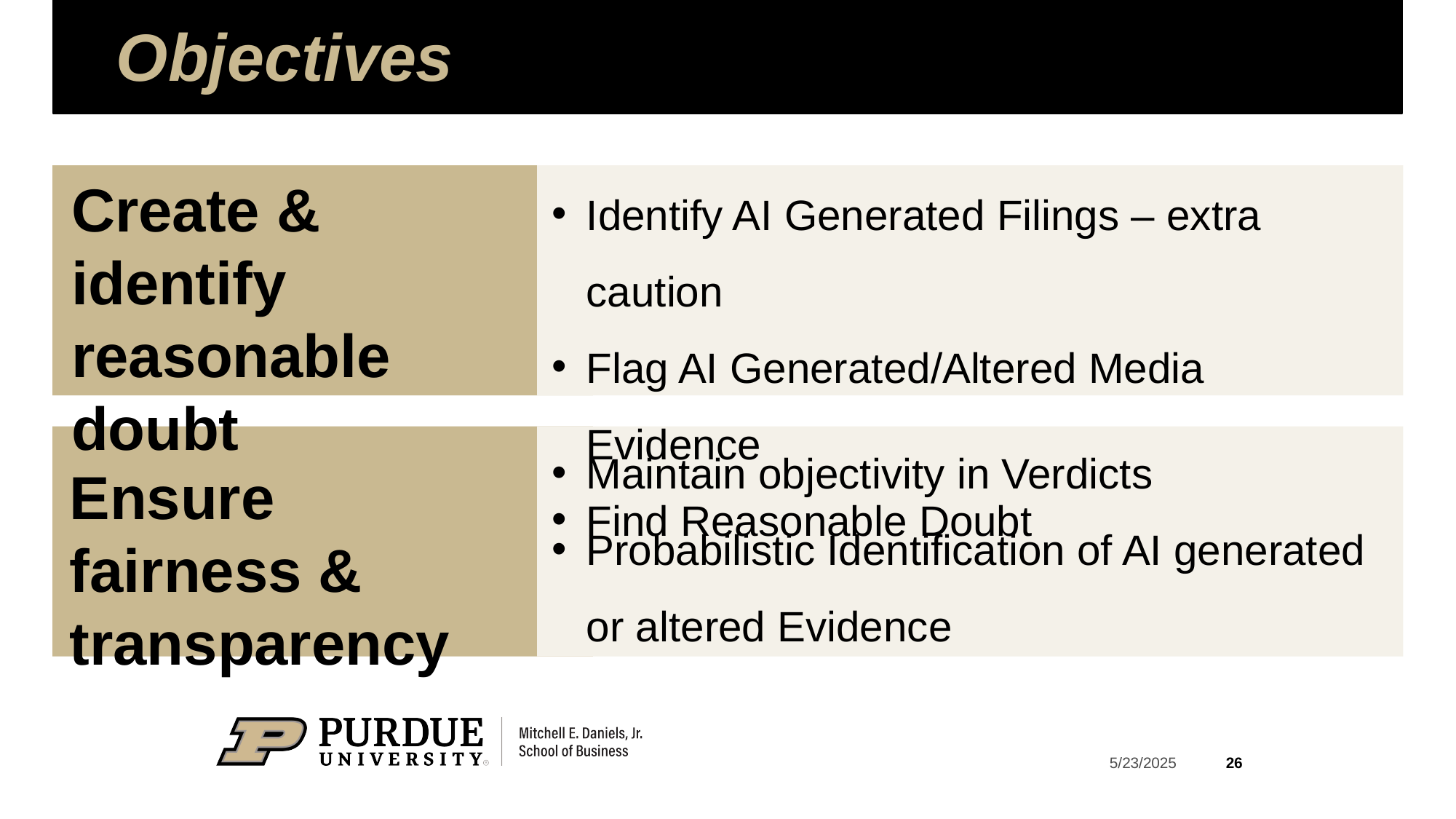

# Objectives
Identify AI Generated Filings – extra caution
Flag AI Generated/Altered Media Evidence
Find Reasonable Doubt

Create & identify reasonable  doubt
Maintain objectivity in Verdicts
Probabilistic Identification of AI generated or altered Evidence
Ensure fairness & transparency
26
5/23/2025